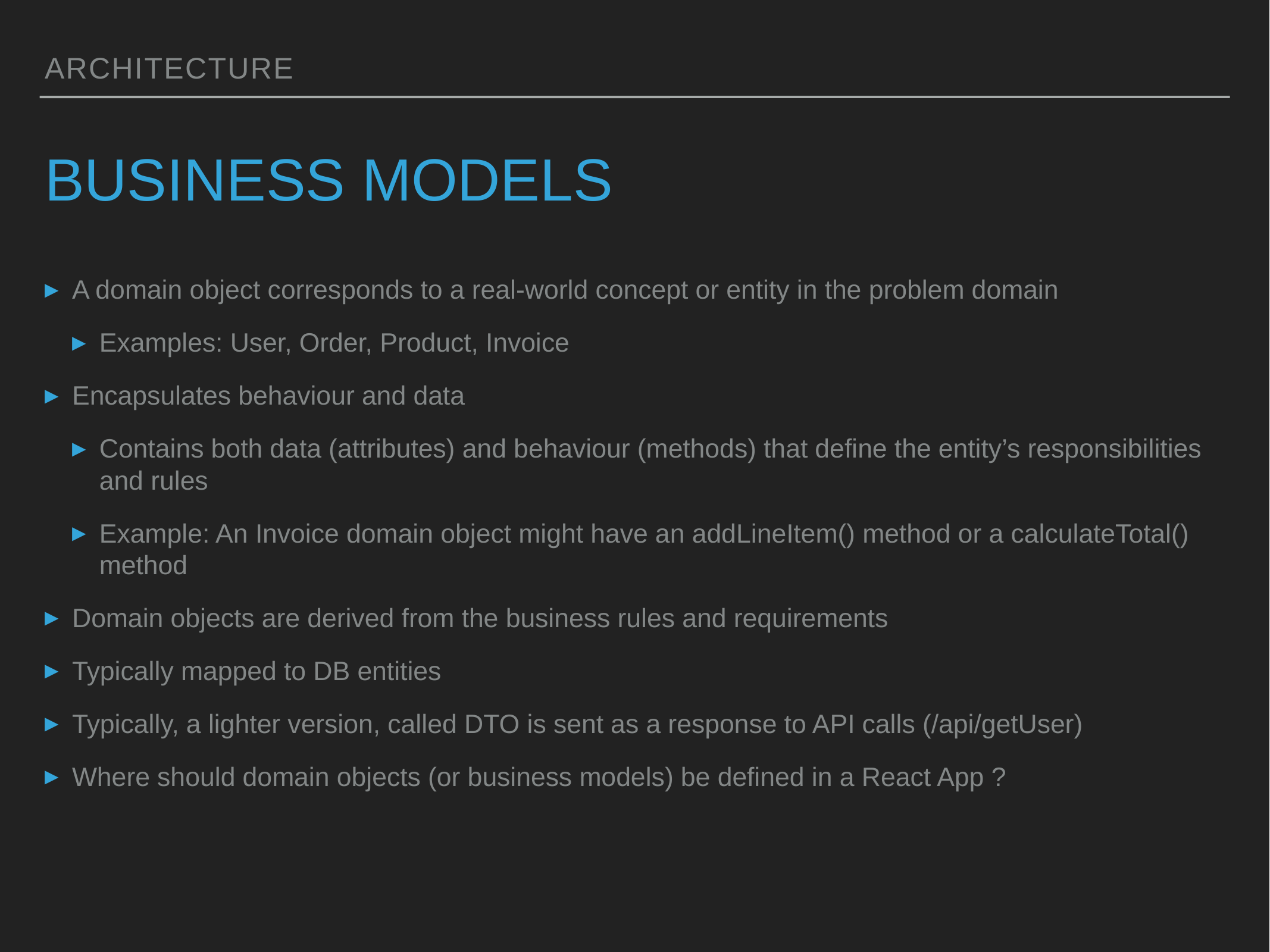

Architecture
# Business models
A domain object corresponds to a real-world concept or entity in the problem domain
Examples: User, Order, Product, Invoice
Encapsulates behaviour and data
Contains both data (attributes) and behaviour (methods) that define the entity’s responsibilities and rules
Example: An Invoice domain object might have an addLineItem() method or a calculateTotal() method
Domain objects are derived from the business rules and requirements
Typically mapped to DB entities
Typically, a lighter version, called DTO is sent as a response to API calls (/api/getUser)
Where should domain objects (or business models) be defined in a React App ?